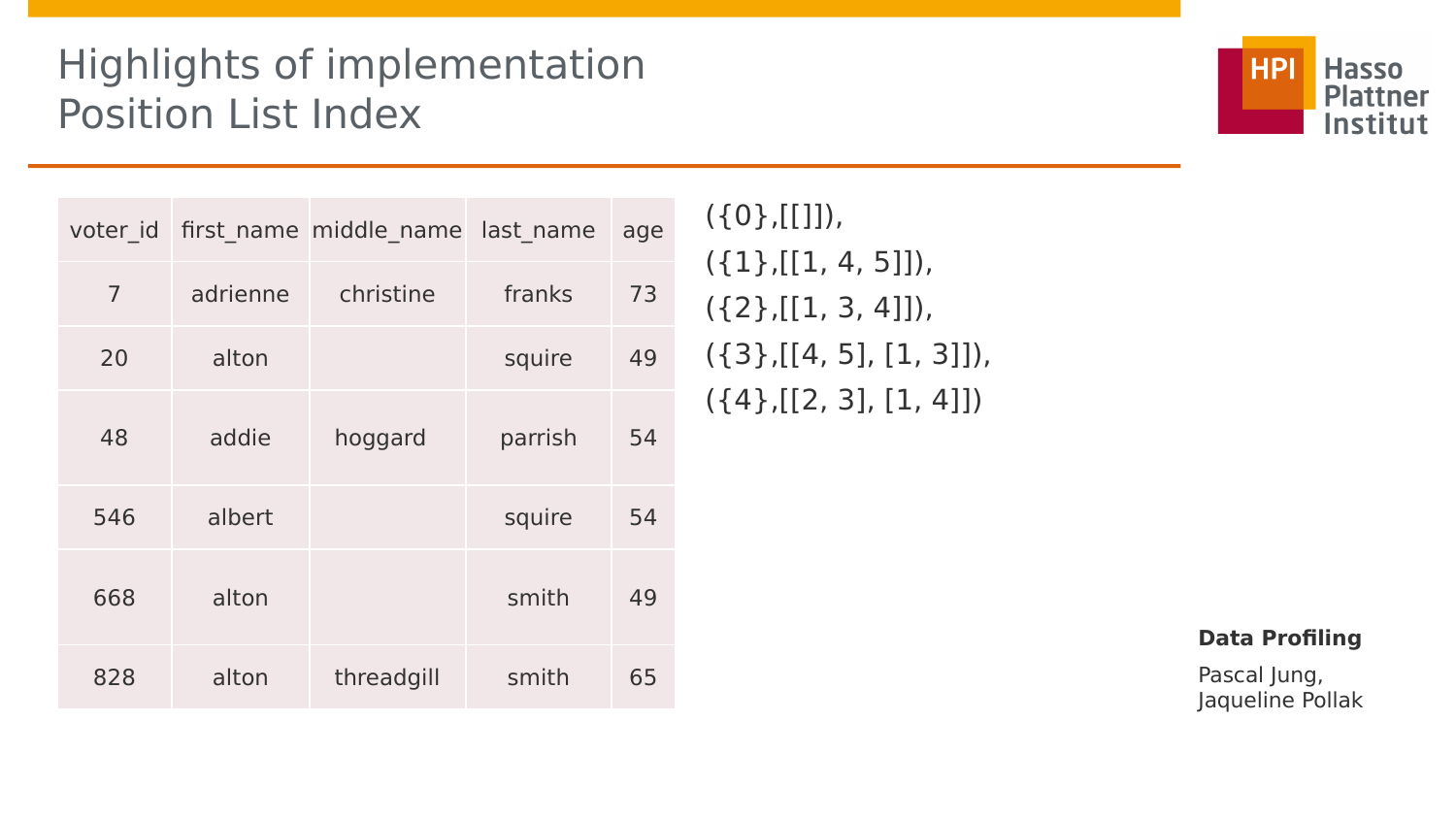

# Highlights of implementation Position List Index
({0},[[]]),
({1},[[1, 4, 5]]),
({2},[[1, 3, 4]]),
({3},[[4, 5], [1, 3]]),
({4},[[2, 3], [1, 4]])
| voter\_id | first\_name | middle\_name | last\_name | age |
| --- | --- | --- | --- | --- |
| 7 | adrienne | christine | franks | 73 |
| 20 | alton |  | squire | 49 |
| 48 | addie | hoggard | parrish | 54 |
| 546 | albert |  | squire | 54 |
| 668 | alton |  | smith | 49 |
| 828 | alton | threadgill | smith | 65 |
Data Profiling
Pascal Jung,
Jaqueline Pollak